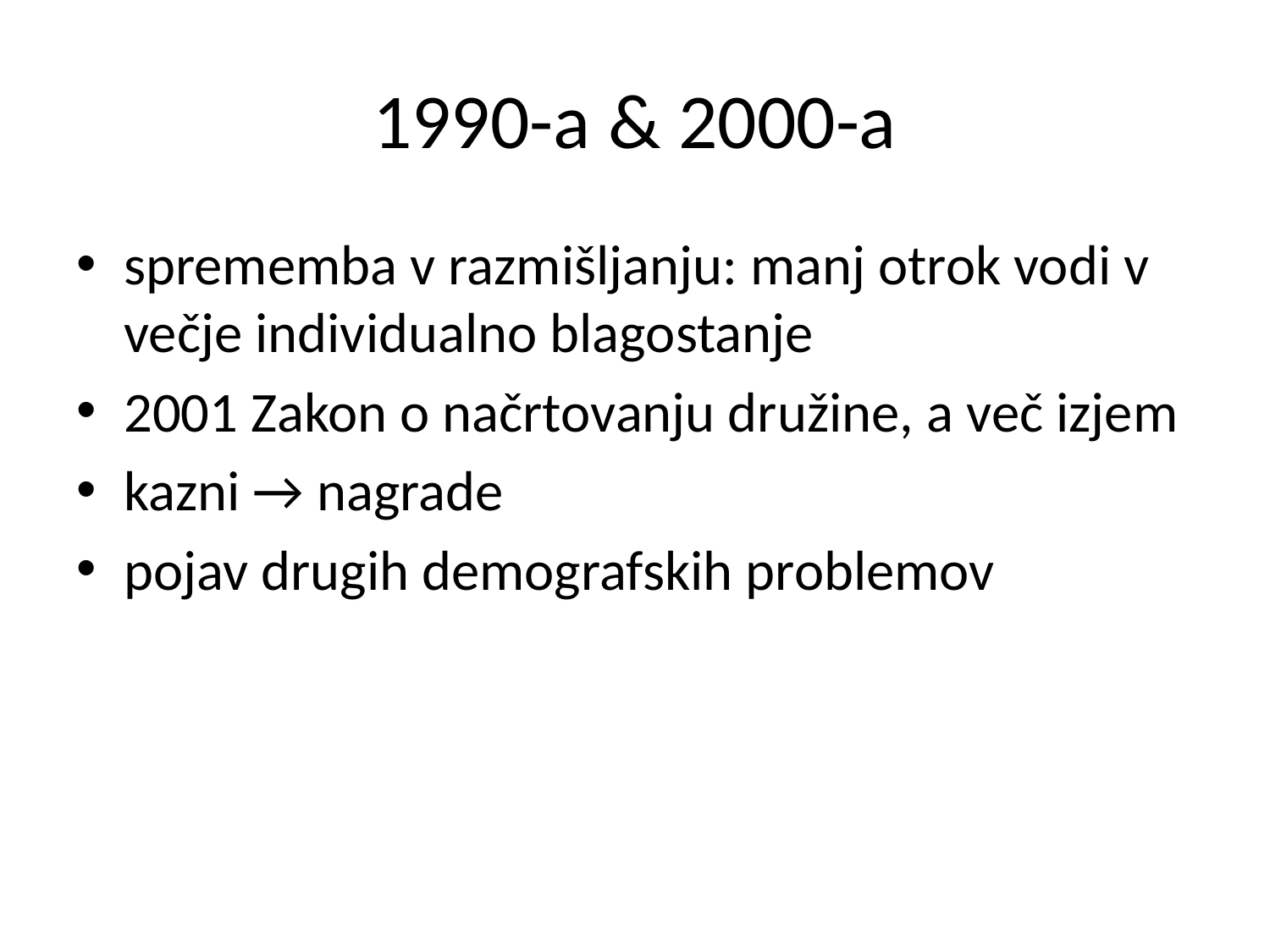

# 1990-a & 2000-a
sprememba v razmišljanju: manj otrok vodi v večje individualno blagostanje
2001 Zakon o načrtovanju družine, a več izjem
kazni → nagrade
pojav drugih demografskih problemov